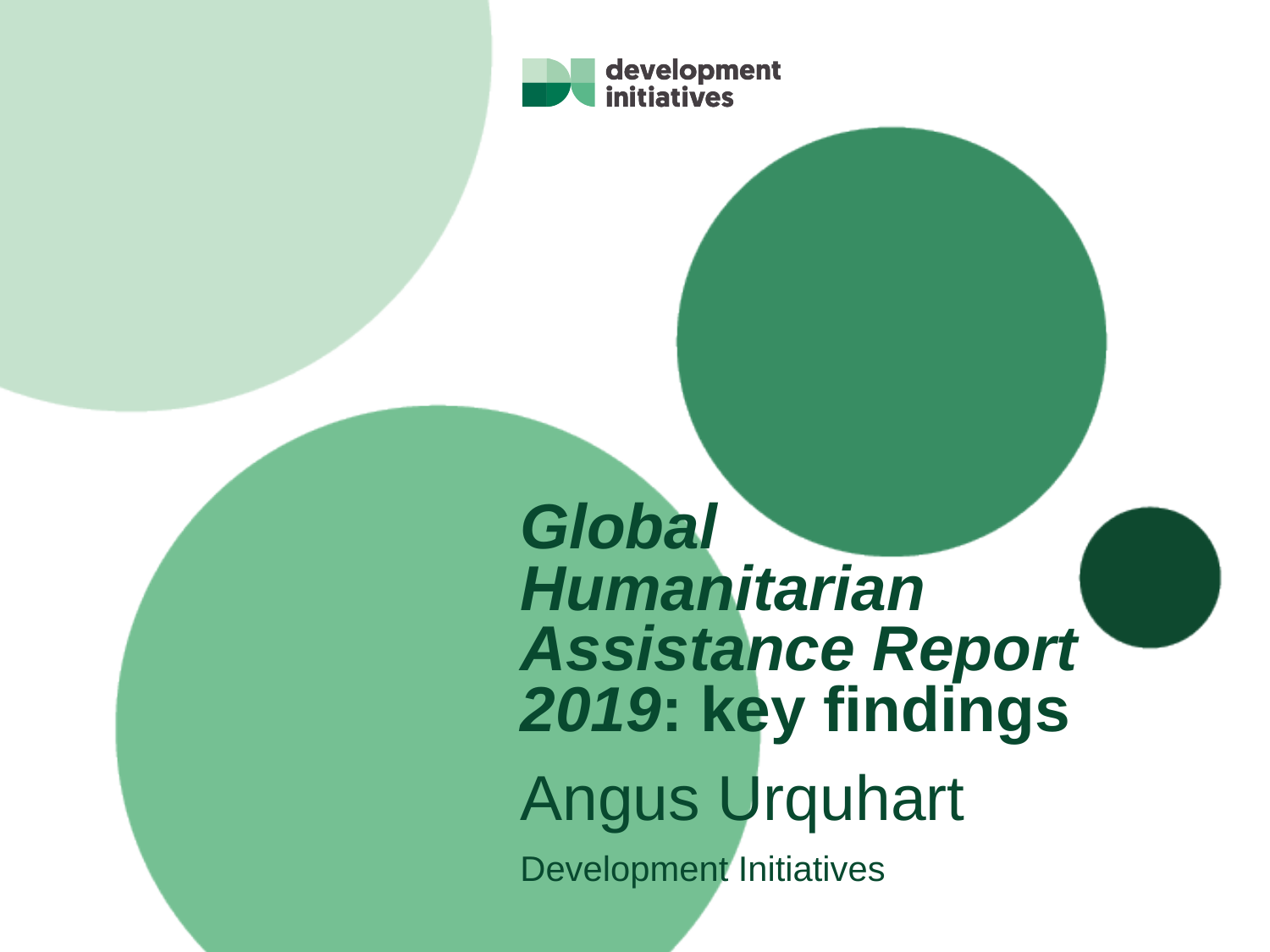

Global Humanitarian
Assistance Report 2019: key findings
Angus Urquhart
Development Initiatives